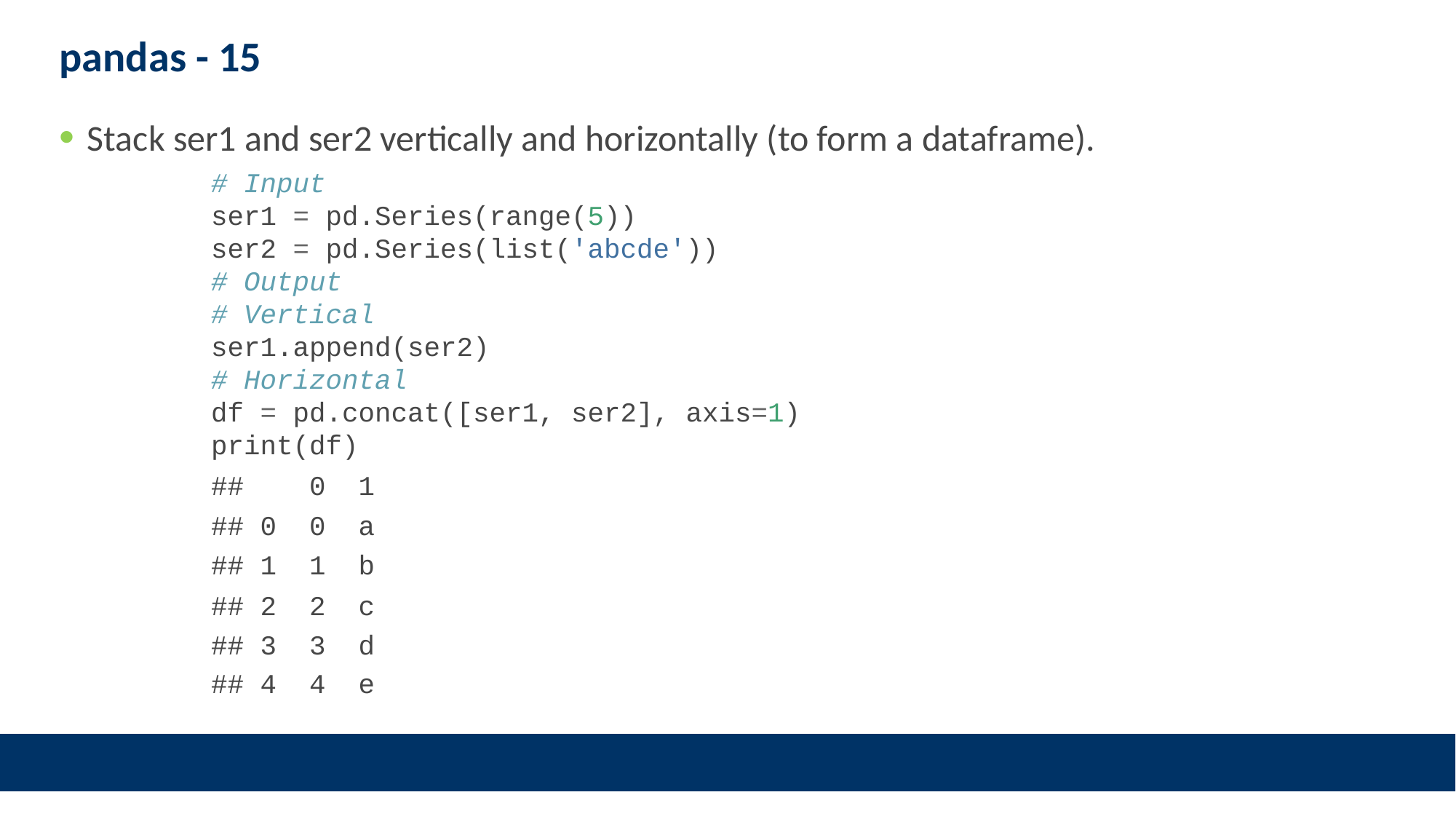

# pandas - 15
Stack ser1 and ser2 vertically and horizontally (to form a dataframe).
# Input ser1 = pd.Series(range(5)) ser2 = pd.Series(list('abcde')) # Output # Vertical ser1.append(ser2) # Horizontal df = pd.concat([ser1, ser2], axis=1) print(df)
##    0  1
## 0  0  a
## 1  1  b
## 2  2  c
## 3  3  d
## 4  4  e